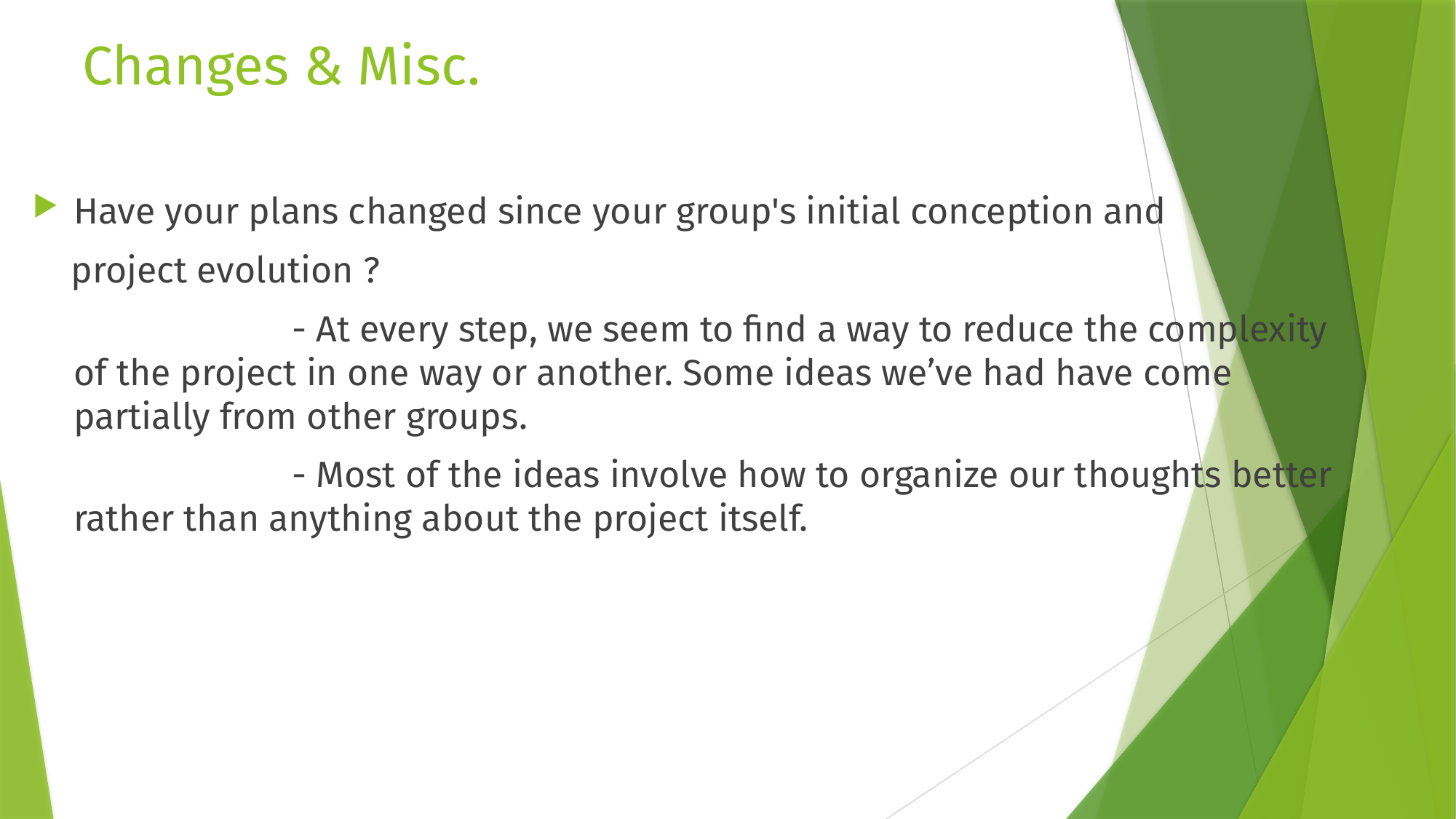

# Changes & Misc.
Have your plans changed since your group's initial conception and
    project evolution ?
			- At every step, we seem to find a way to reduce the complexity of the project in one way or another. Some ideas we’ve had have come partially from other groups.
			- Most of the ideas involve how to organize our thoughts better rather than anything about the project itself.